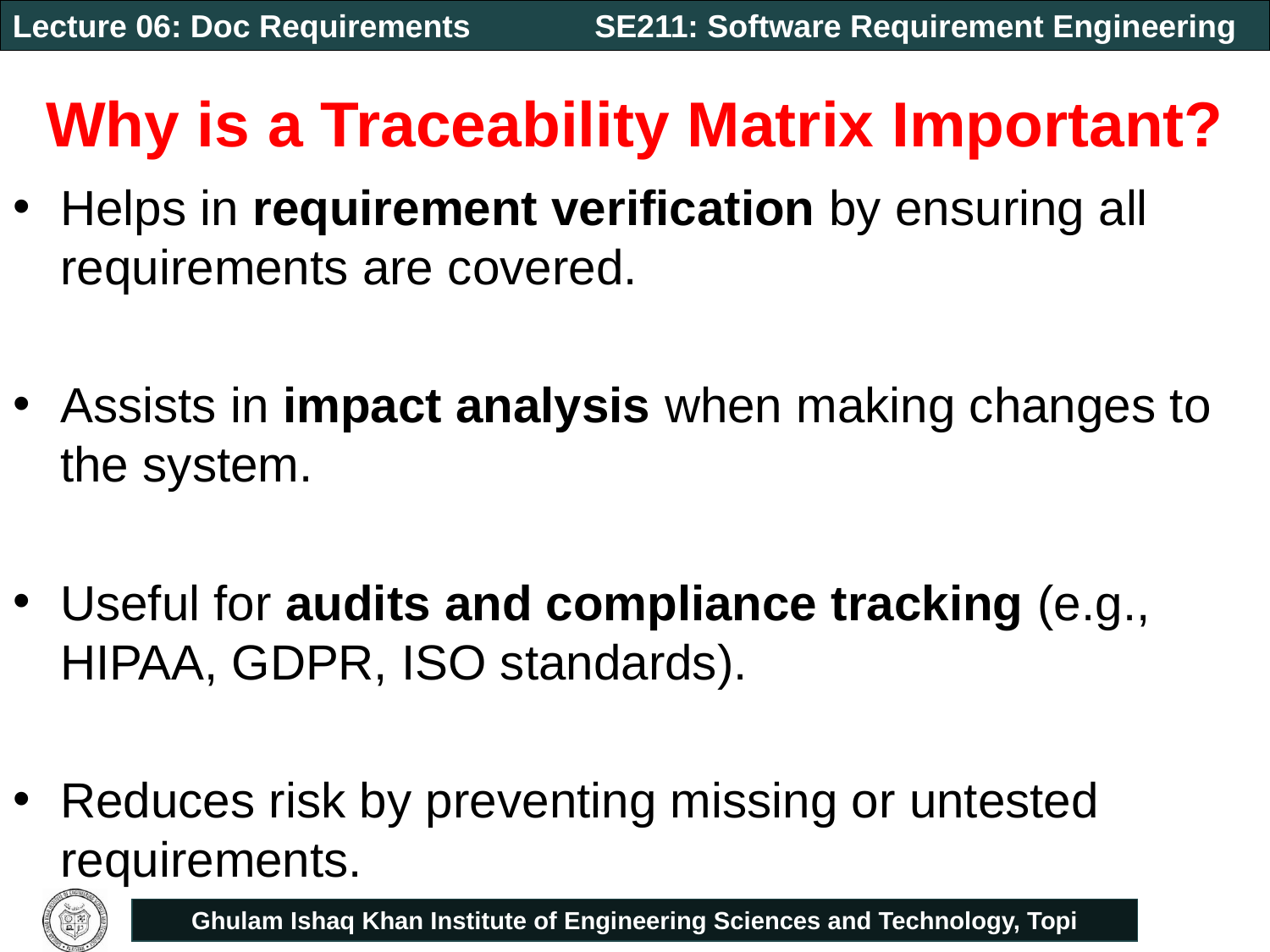

# Why is a Traceability Matrix Important?
Helps in requirement verification by ensuring all requirements are covered.

Assists in impact analysis when making changes to the system.

Useful for audits and compliance tracking (e.g., HIPAA, GDPR, ISO standards).

Reduces risk by preventing missing or untested requirements.